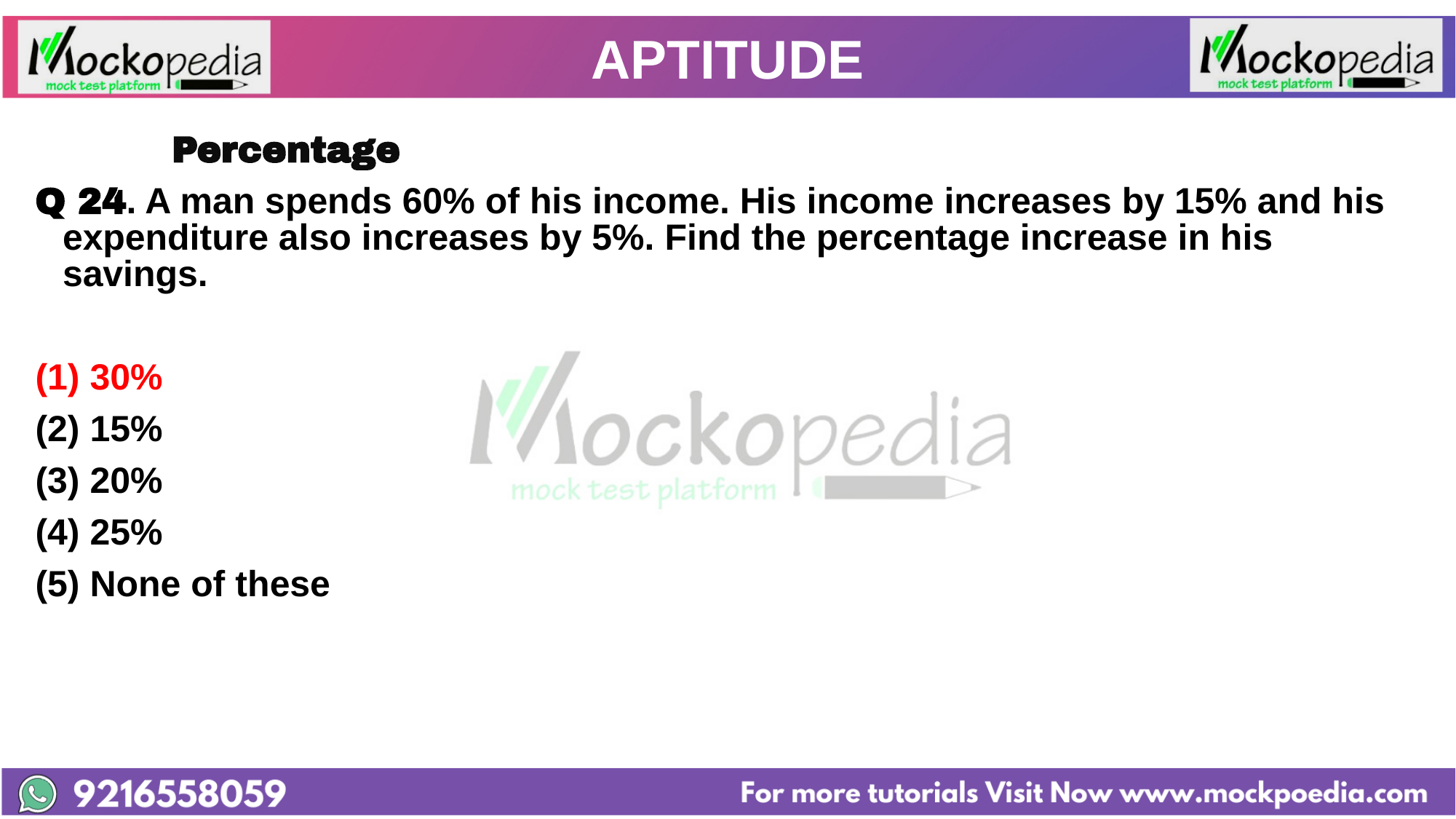

# APTITUDE
		Percentage
Q 24. A man spends 60% of his income. His income increases by 15% and his expenditure also increases by 5%. Find the percentage increase in his savings.

(1) 30%
(2) 15%
(3) 20%
(4) 25%
(5) None of these